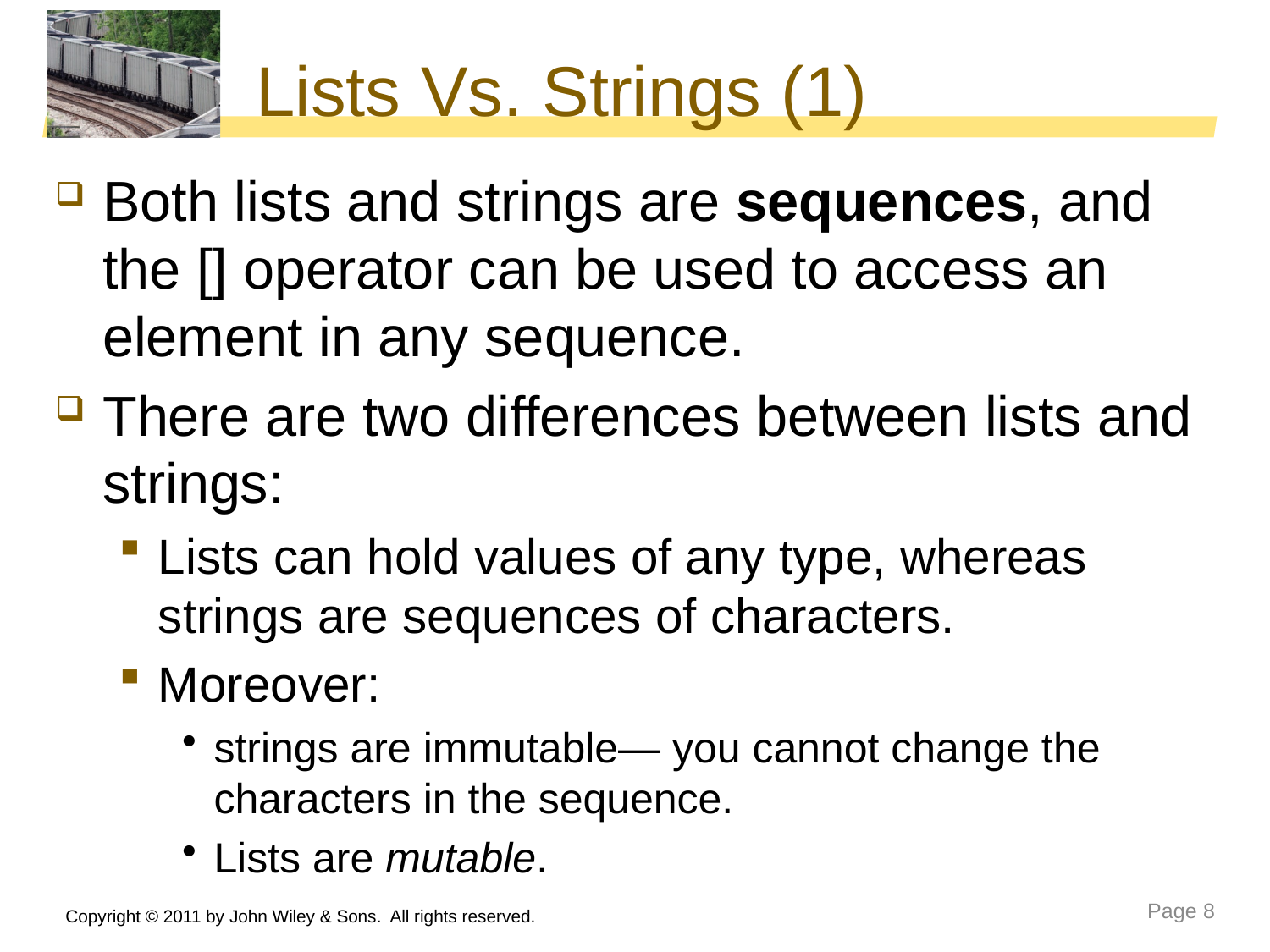

# Lists Vs. Strings (1)
Both lists and strings are sequences, and the [] operator can be used to access an element in any sequence.
There are two differences between lists and strings:
Lists can hold values of any type, whereas strings are sequences of characters.
Moreover:
strings are immutable— you cannot change the characters in the sequence.
Lists are mutable.

Copyright © 2011 by John Wiley & Sons.  All rights reserved.
Page 8